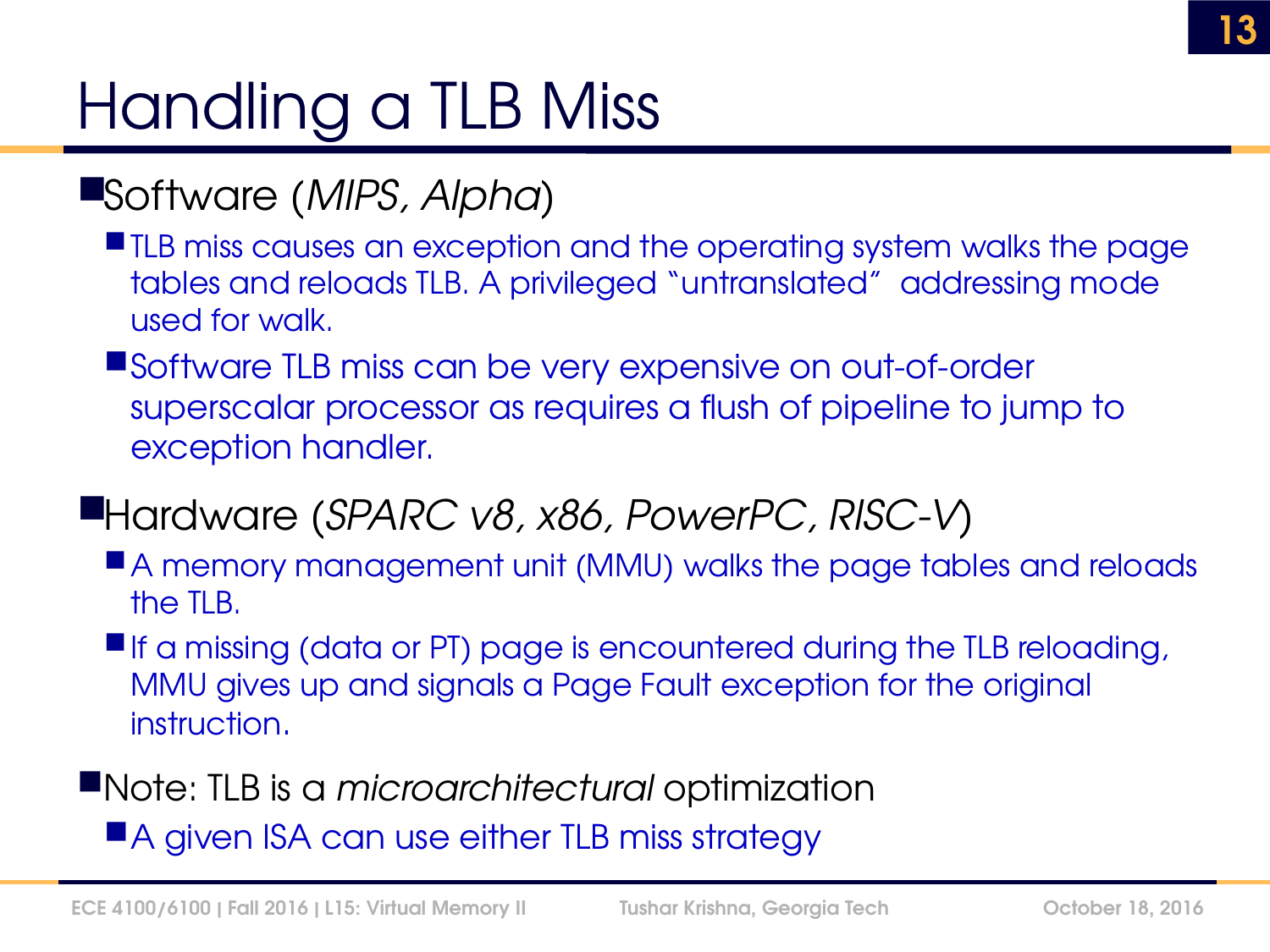

13
# Handling a TLB Miss
Software (MIPS, Alpha)
TLB miss causes an exception and the operating system walks the page tables and reloads TLB. A privileged “untranslated”  addressing mode used for walk.
Software TLB miss can be very expensive on out-of-order superscalar processor as requires a flush of pipeline to jump to exception handler.
Hardware (SPARC v8, x86, PowerPC, RISC-V)
A memory management unit (MMU) walks the page tables and reloads the TLB.
If a missing (data or PT) page is encountered during the TLB reloading, MMU gives up and signals a Page Fault exception for the original instruction.
Note: TLB is a microarchitectural optimization
A given ISA can use either TLB miss strategy

ECE 4100/6100 | Fall 2016 | L15: Virtual Memory II                 Tushar Krishna, Georgia Tech
October 18, 2016